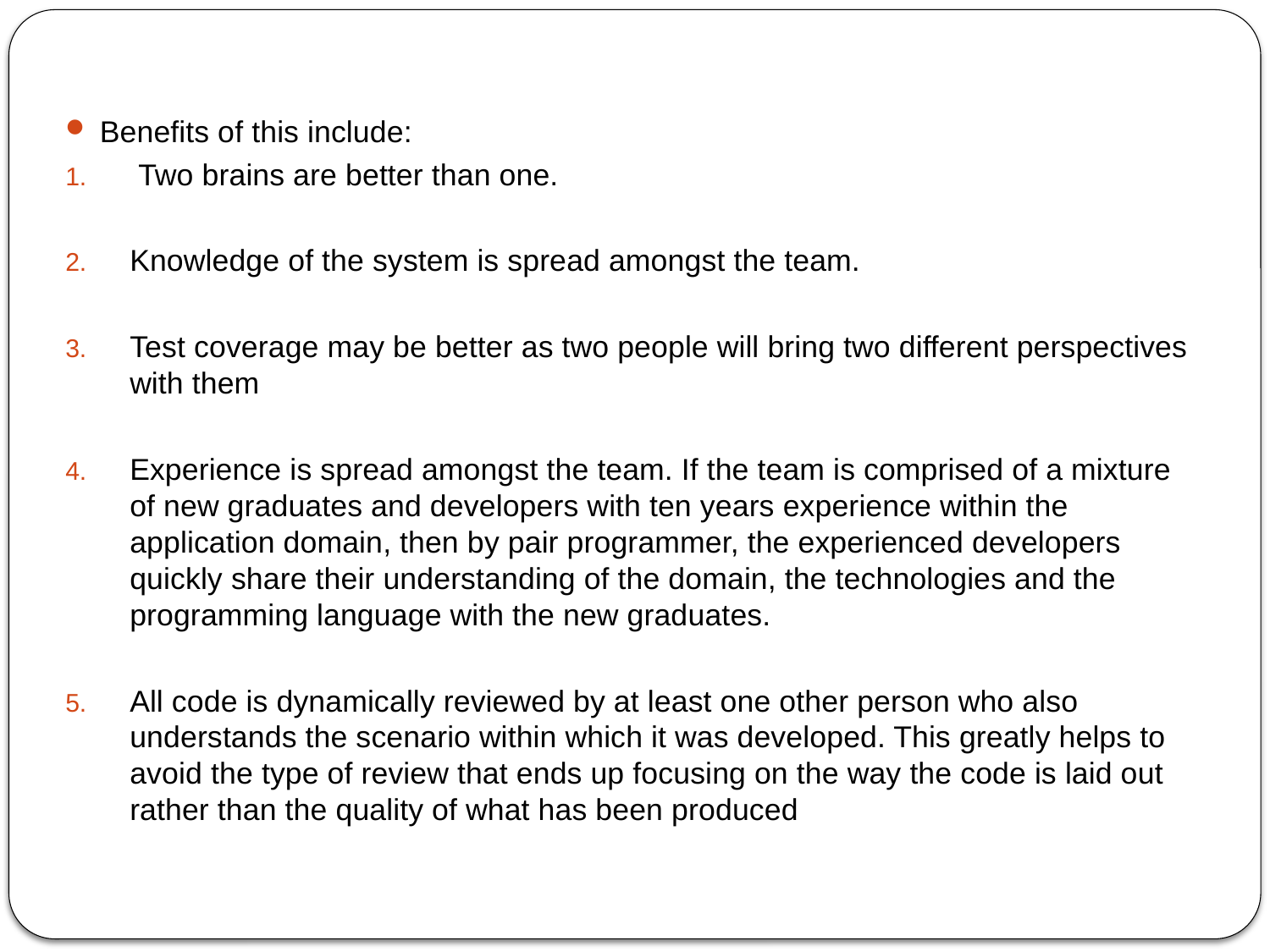

Benefits of this include:
 Two brains are better than one.

Knowledge of the system is spread amongst the team.

Test coverage may be better as two people will bring two different perspectives with them

Experience is spread amongst the team. If the team is comprised of a mixture of new graduates and developers with ten years experience within the application domain, then by pair programmer, the experienced developers quickly share their understanding of the domain, the technologies and the programming language with the new graduates.

All code is dynamically reviewed by at least one other person who also understands the scenario within which it was developed. This greatly helps to avoid the type of review that ends up focusing on the way the code is laid out rather than the quality of what has been produced